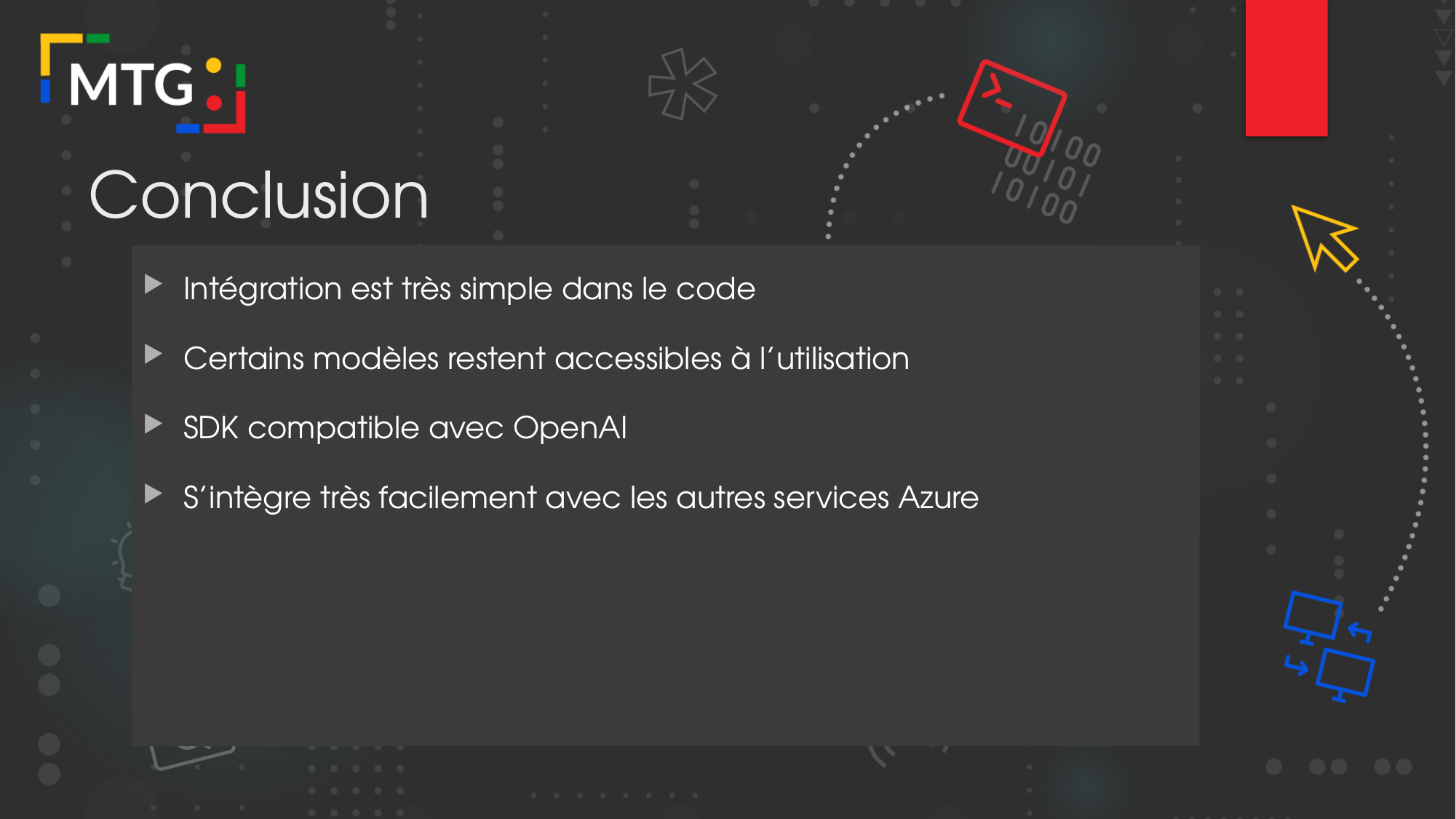

# Conclusion
Intégration est très simple dans le code
Certains modèles restent accessibles à l’utilisation
SDK compatible avec OpenAI
S’intègre très facilement avec les autres services Azure